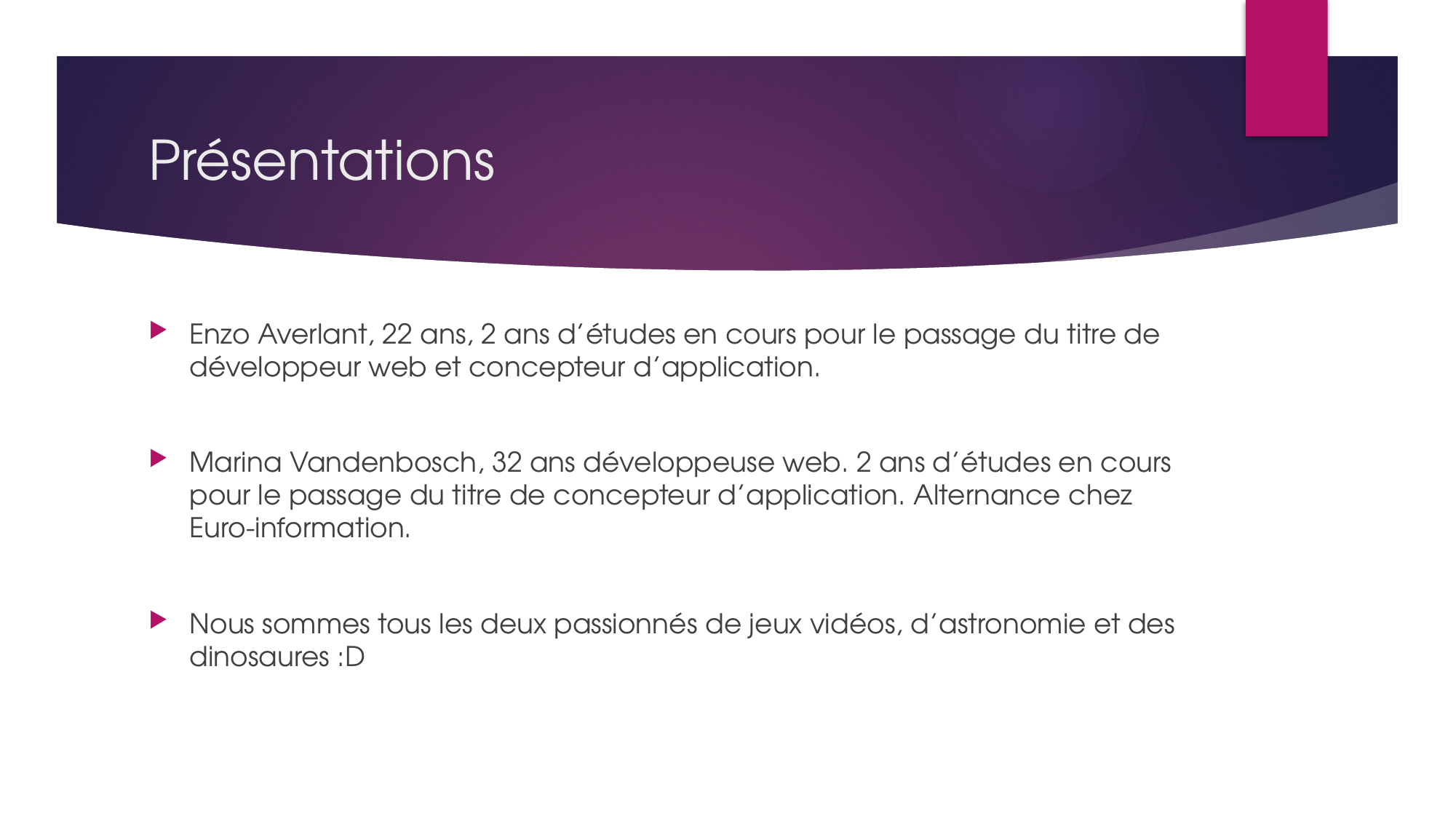

# Présentations
Enzo Averlant, 22 ans, 2 ans d’études en cours pour le passage du titre de développeur web et concepteur d’application.

Marina Vandenbosch, 32 ans développeuse web. 2 ans d’études en cours pour le passage du titre de concepteur d’application. Alternance chez Euro-information.

Nous sommes tous les deux passionnés de jeux vidéos, d’astronomie et des dinosaures :D